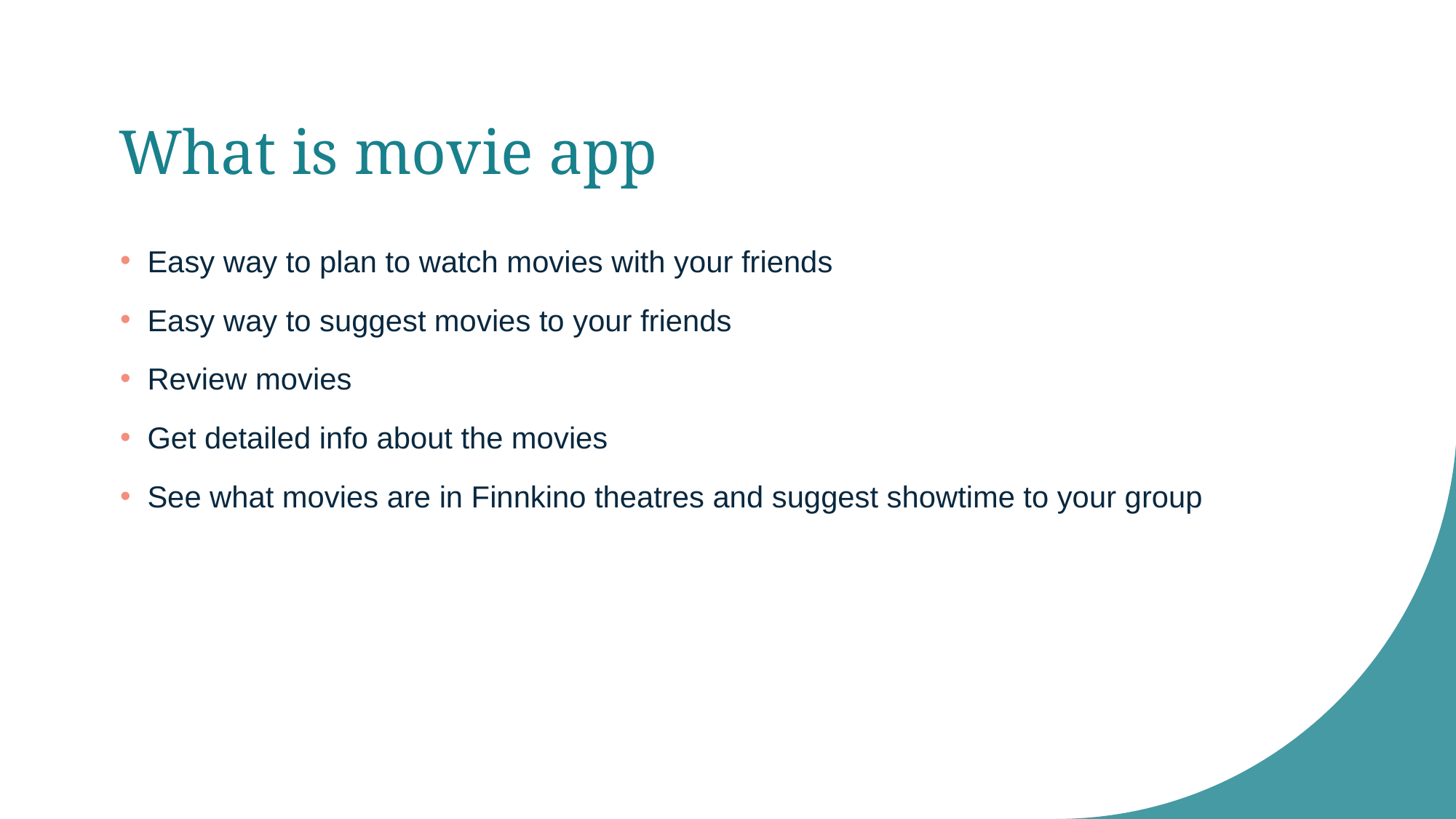

# What is movie app
Easy way to plan to watch movies with your friends
Easy way to suggest movies to your friends
Review movies
Get detailed info about the movies
See what movies are in Finnkino theatres and suggest showtime to your group